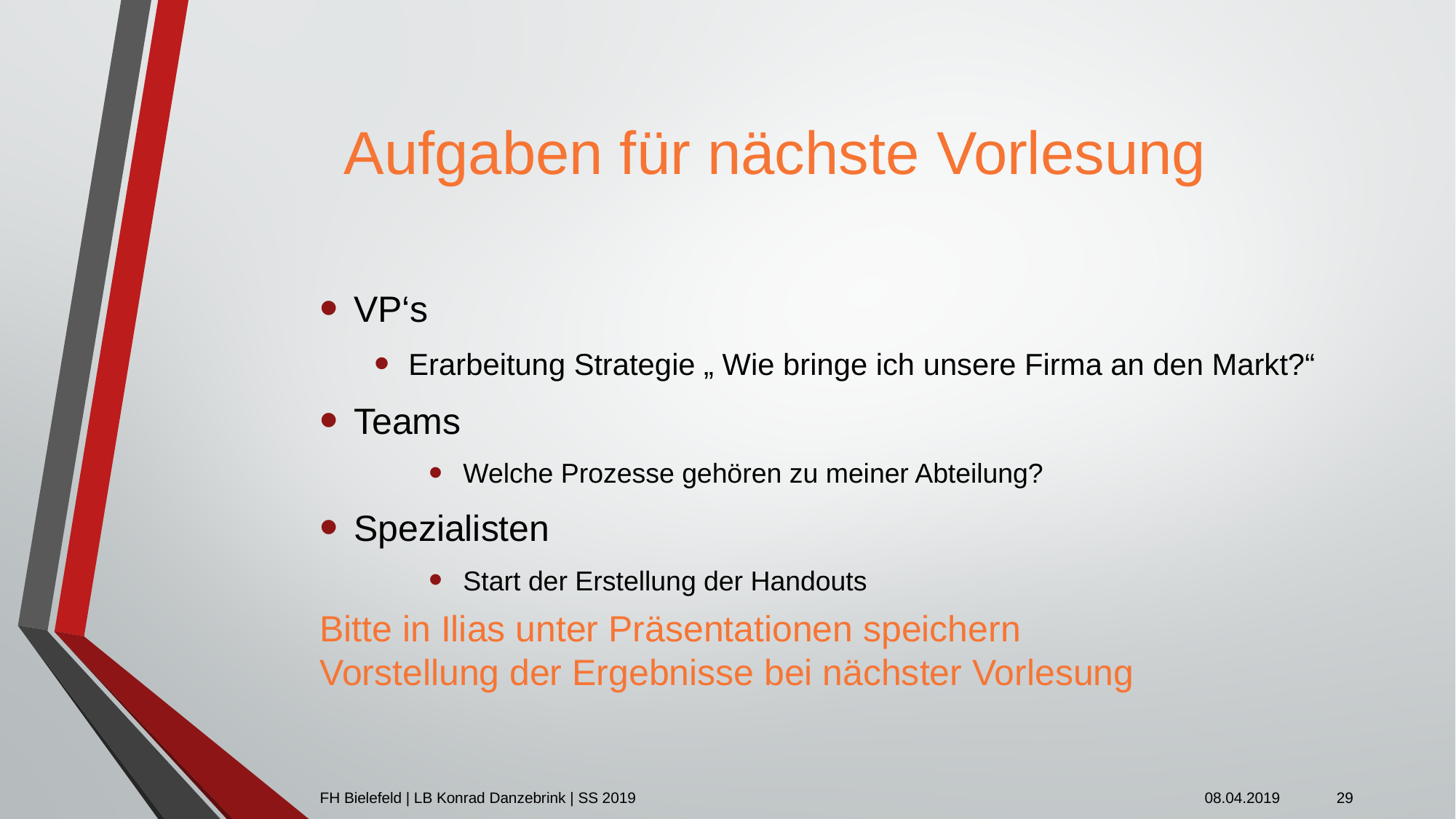

# Aufgaben für nächste Vorlesung
VP‘s
Erarbeitung Strategie „ Wie bringe ich unsere Firma an den Markt?“
Teams
Welche Prozesse gehören zu meiner Abteilung?
Spezialisten
Start der Erstellung der Handouts
Bitte in Ilias unter Präsentationen speichern
Vorstellung der Ergebnisse bei nächster Vorlesung

29
FH Bielefeld | LB Konrad Danzebrink | SS 2019
08.04.2019